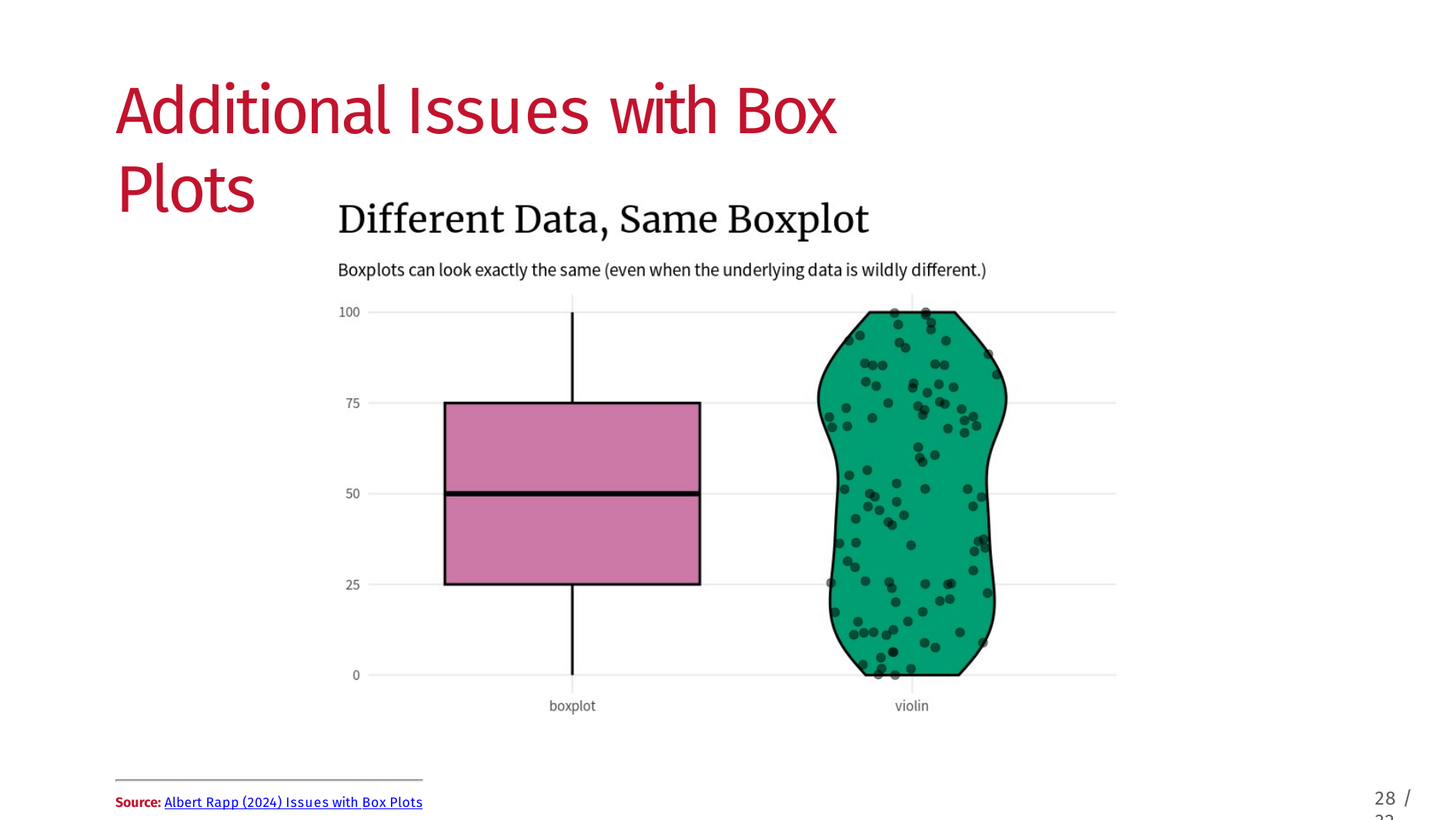

# Additional Issues with Box Plots

28 / 32
Source: Albert Rapp (2024) Issues with Box Plots